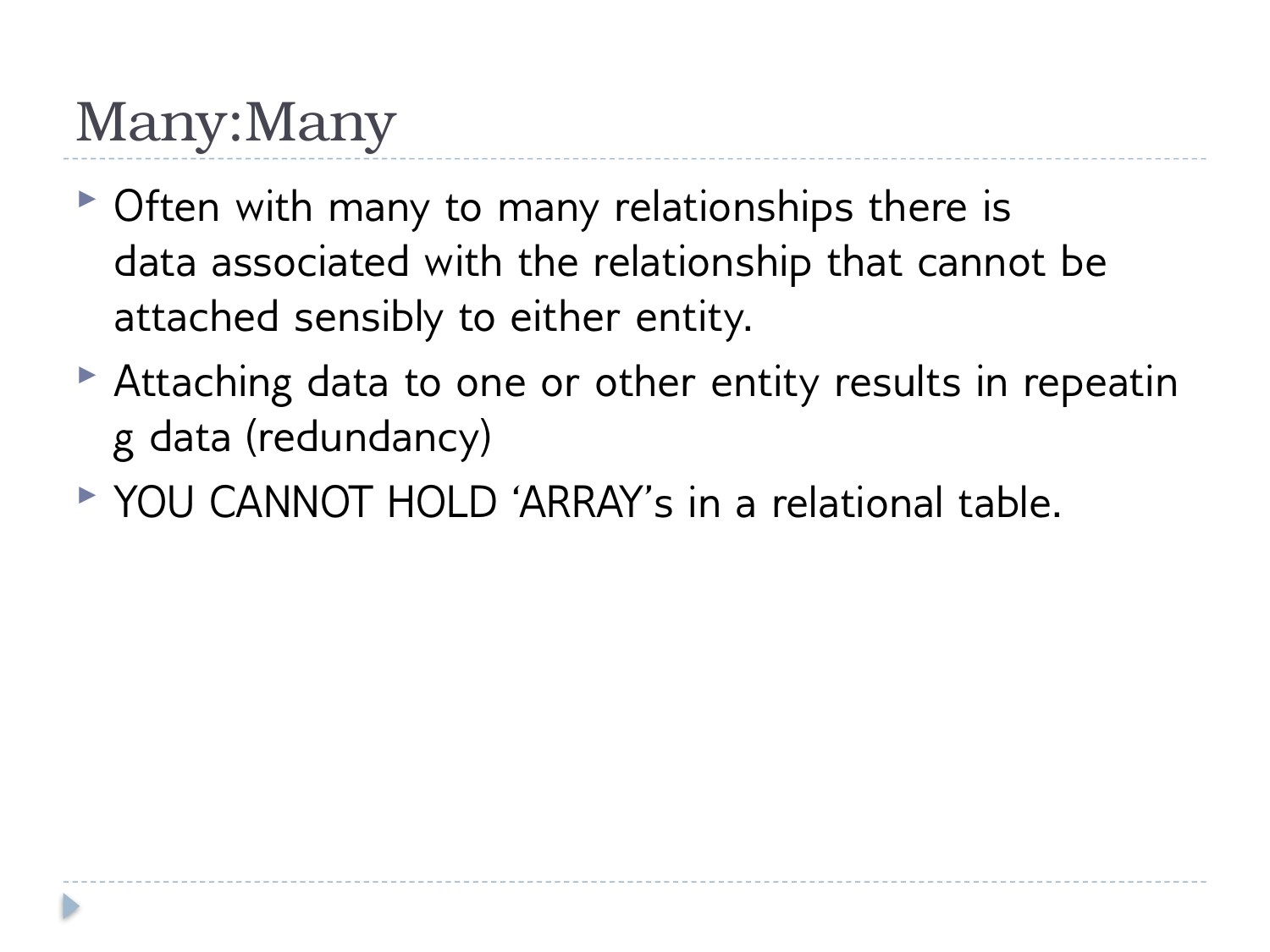

# Many:Many
Often with many to many relationships there is  data associated with the relationship that cannot be attached sensibly to either entity.
Attaching data to one or other entity results in repeating data (redundancy)
YOU CANNOT HOLD ‘ARRAY’s in a relational table.